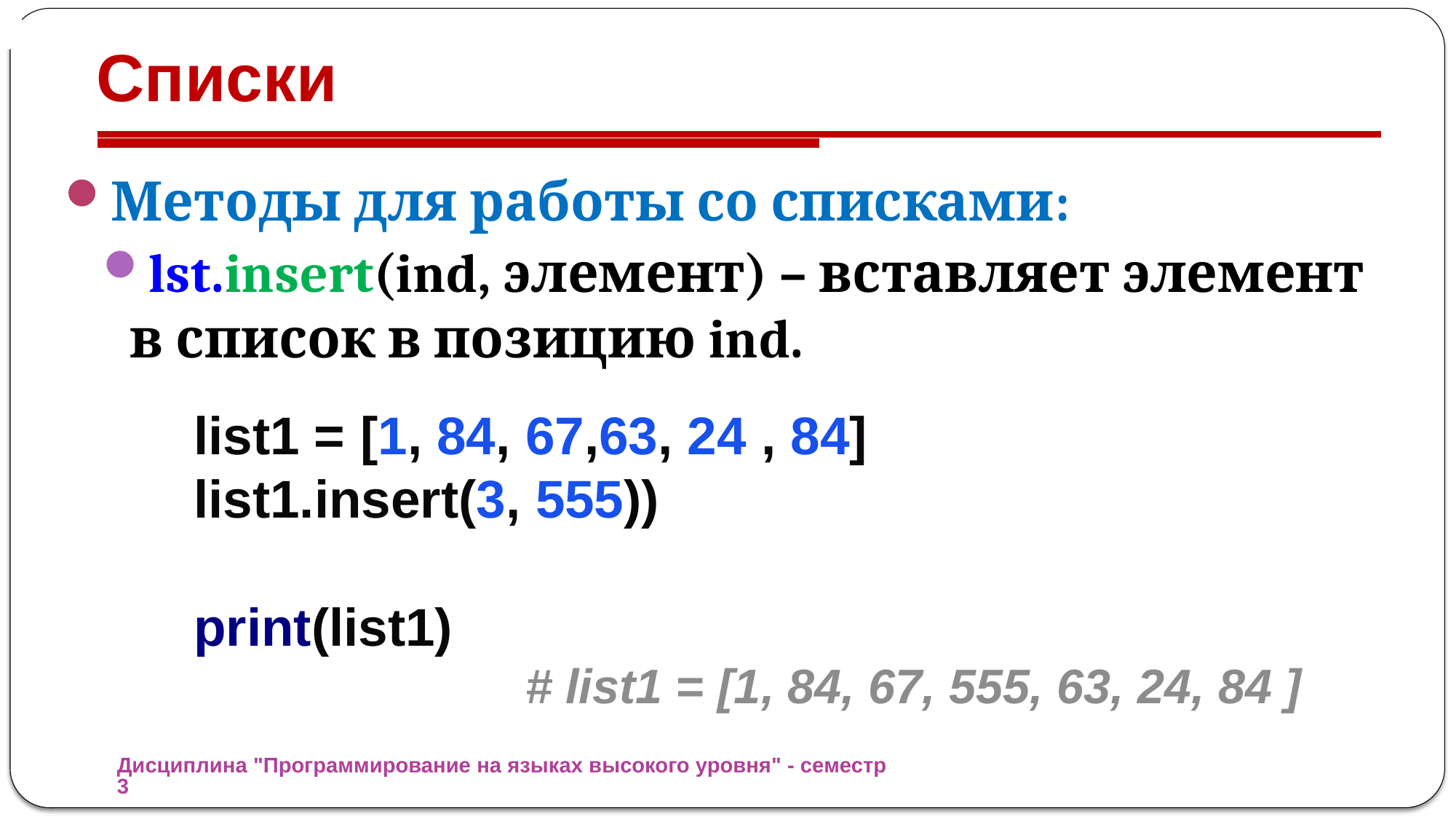

# Списки
Методы для работы со списками:
lst.insert(ind, элемент) – вставляет элемент в список в позицию ind.

list1 = [1, 84, 67,63, 24 , 84]
list1.insert(3, 555))
print(list1)
# list1 = [1, 84, 67, 555, 63, 24, 84 ]
Дисциплина "Программирование на языках высокого уровня" - семестр 3